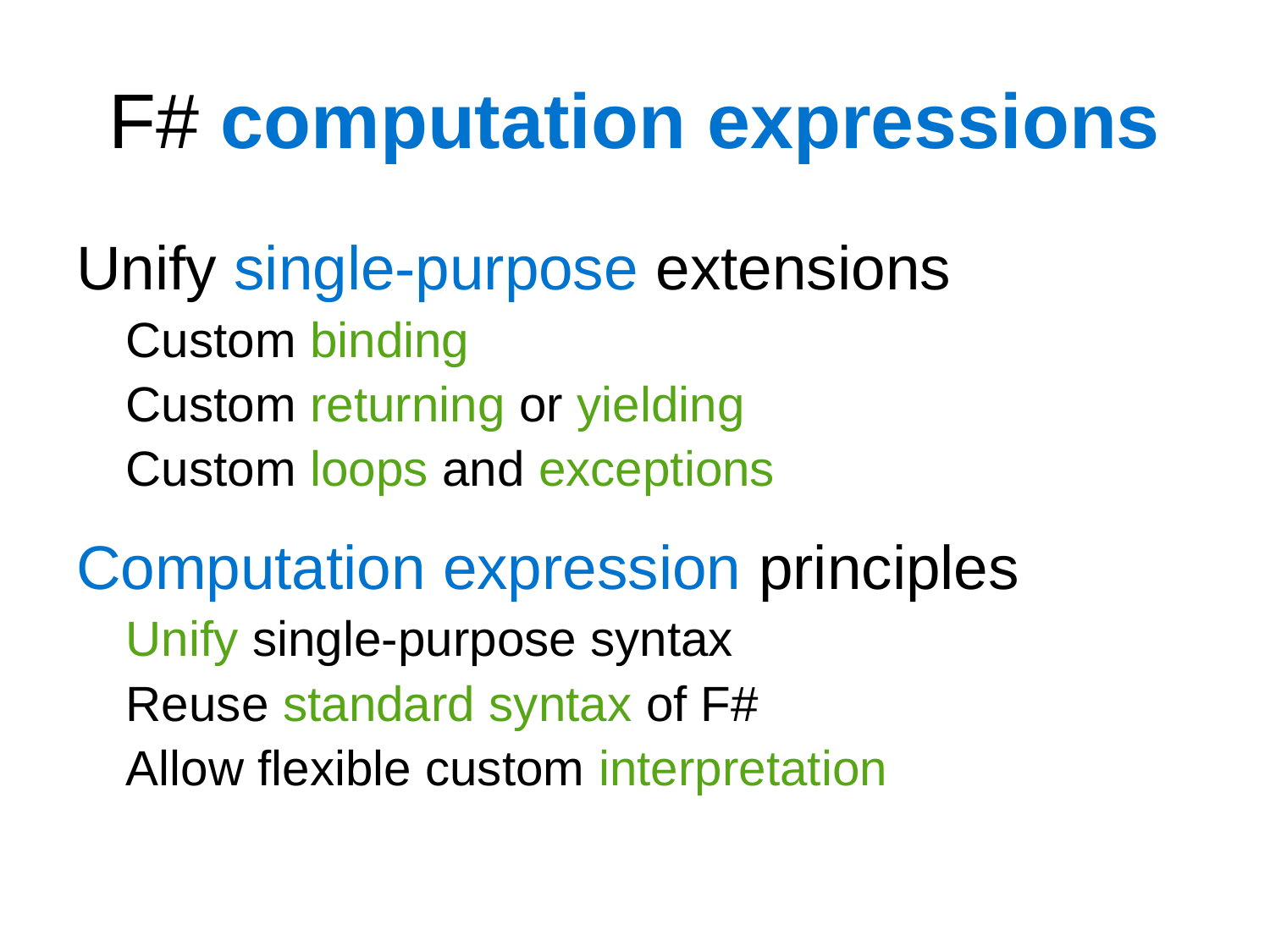

# F# computation expressions
Unify single-purpose extensions
Custom binding
Custom returning or yielding
Custom loops and exceptions
Computation expression principles
Unify single-purpose syntax
Reuse standard syntax of F#
Allow flexible custom interpretation